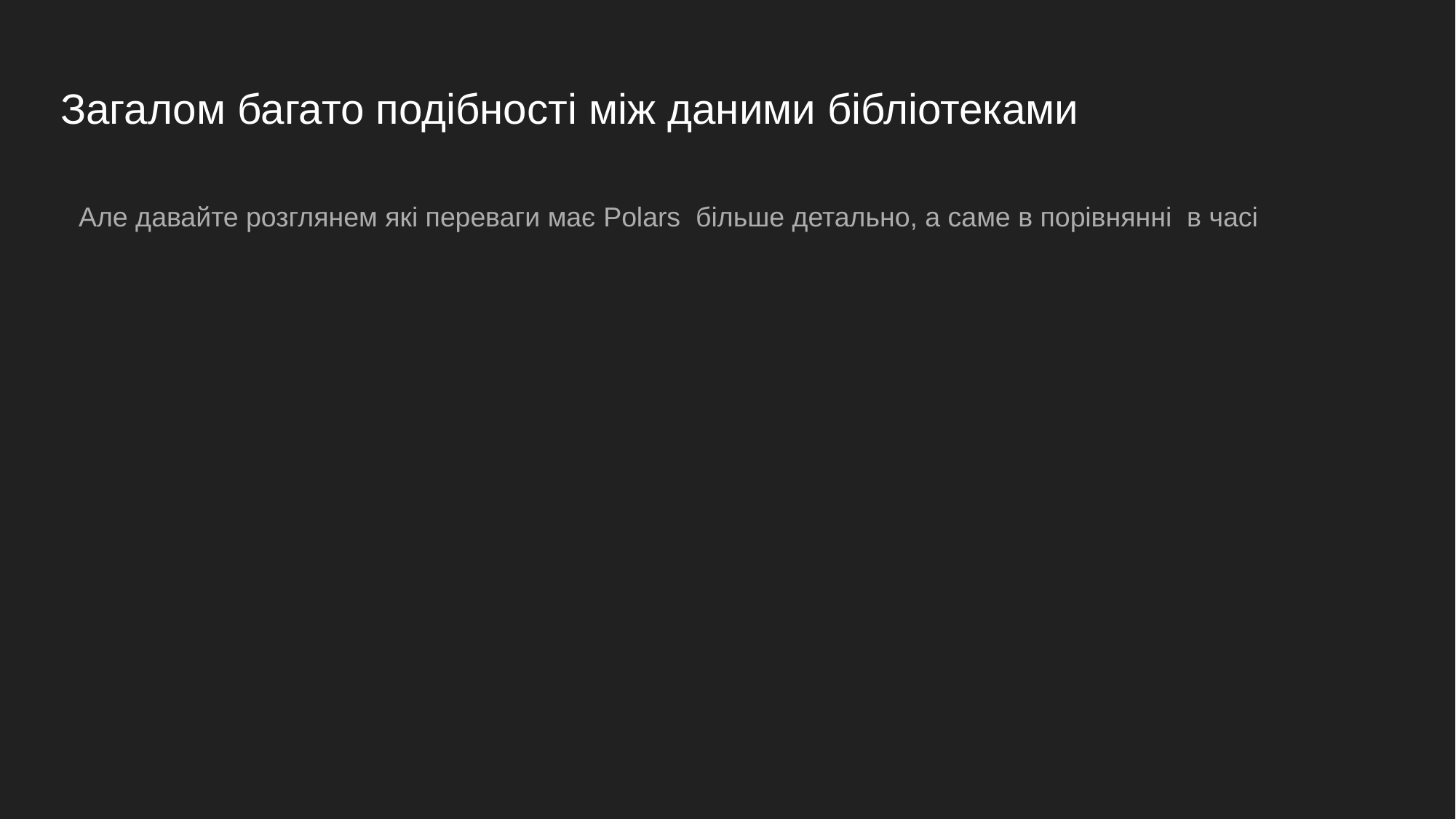

# Загалом багато подібності між даними бібліотеками
Але давайте розглянем які переваги має Polars  більше детально, а саме в порівнянні  в часі